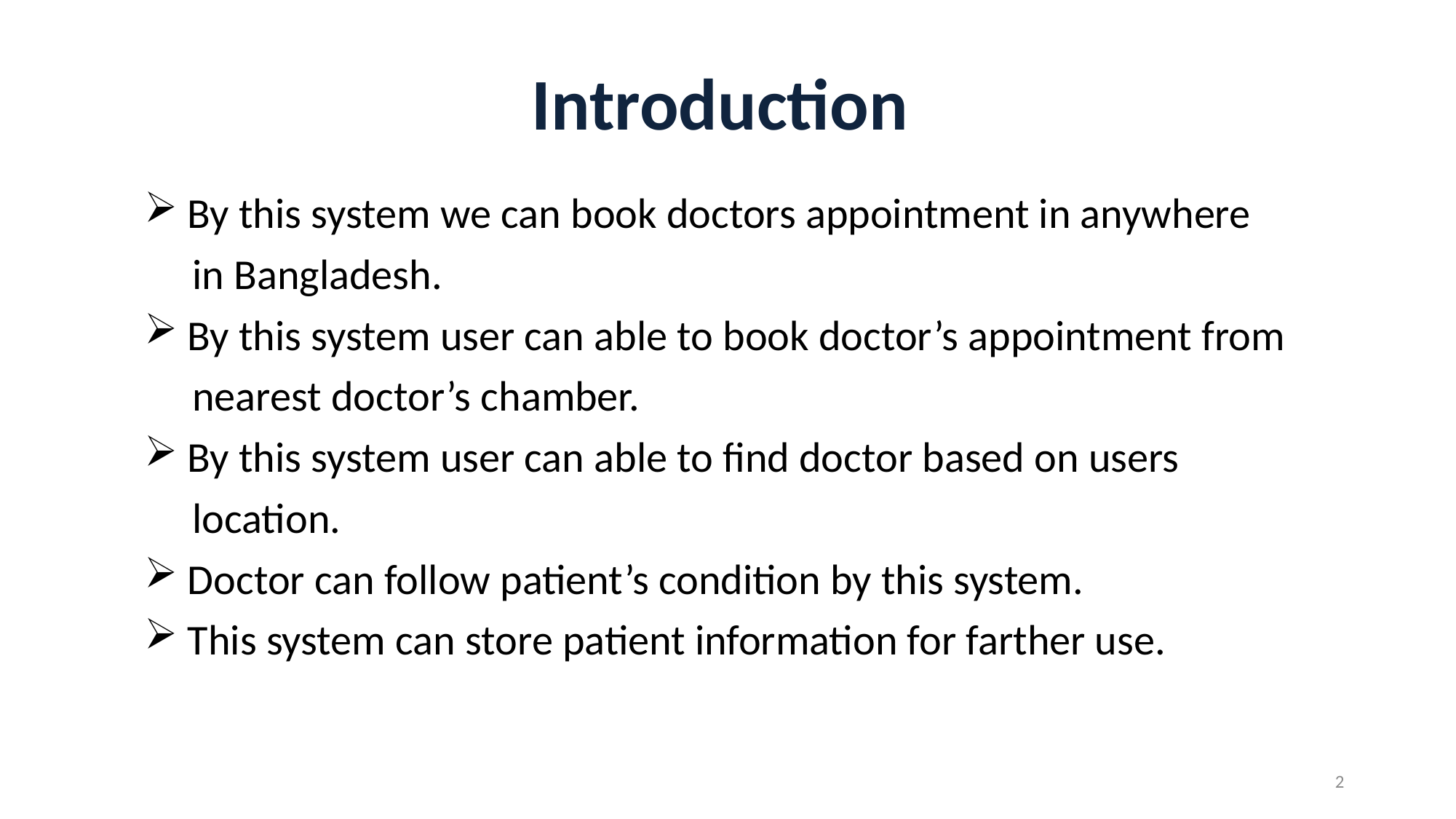

# Introduction
 By this system we can book doctors appointment in anywhere
     in Bangladesh.
 By this system user can able to book doctor’s appointment from
     nearest doctor’s chamber.
 By this system user can able to find doctor based on users
     location.
 Doctor can follow patient’s condition by this system.
 This system can store patient information for farther use.

2